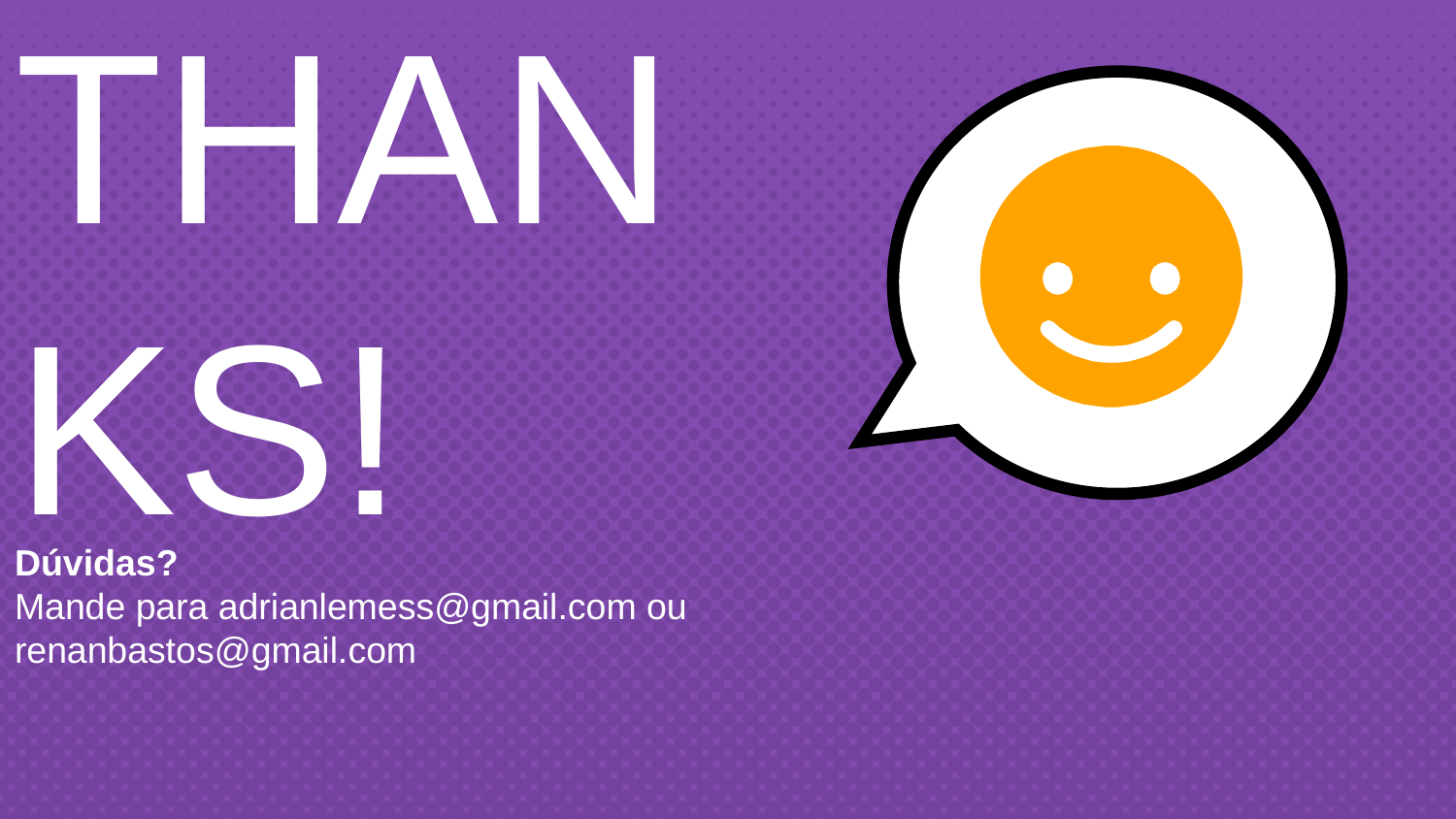

THANKS!
Dúvidas?
Mande para adrianlemess@gmail.com ou renanbastos@gmail.com